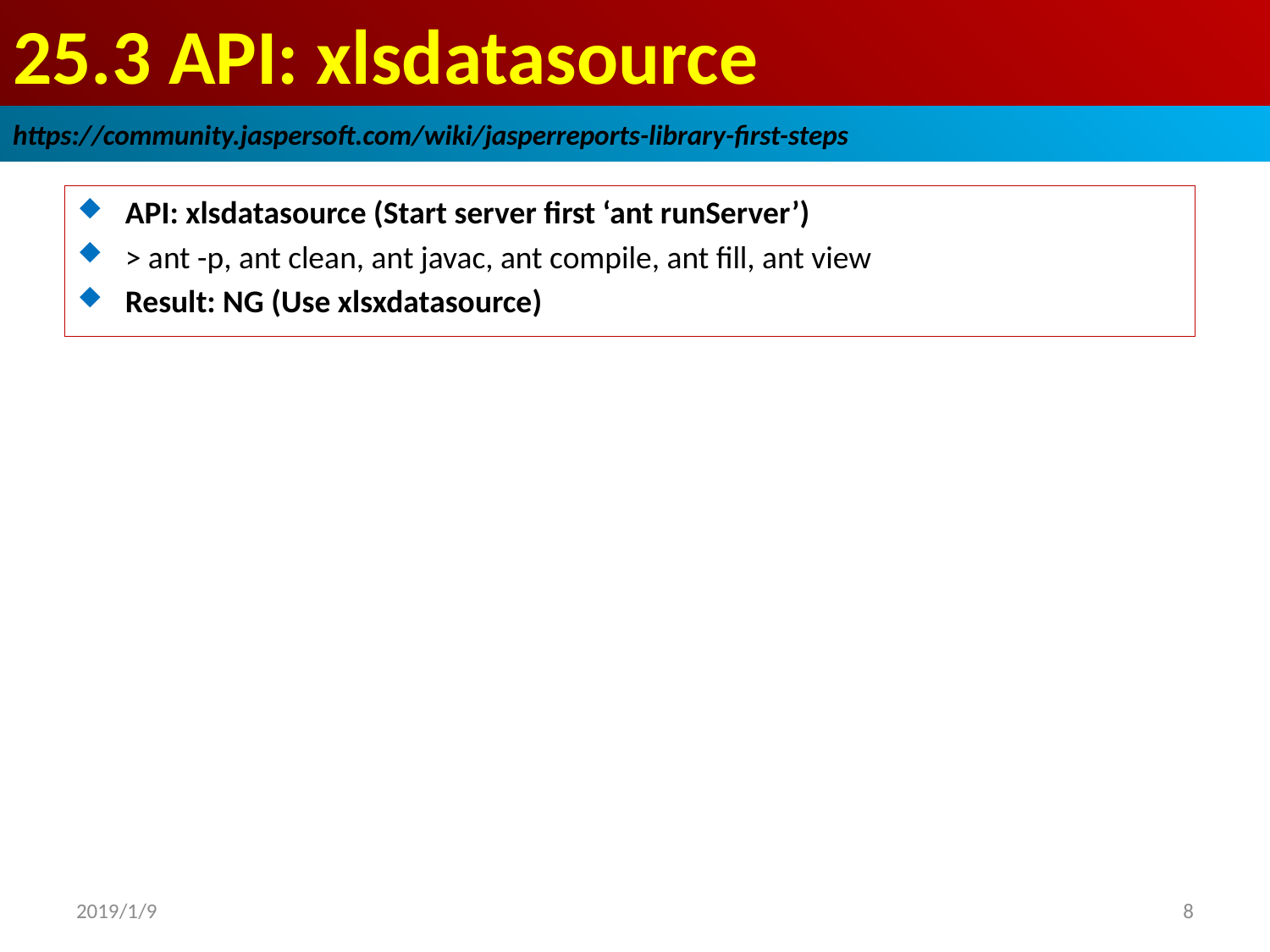

# 25.3 API: xlsdatasource
https://community.jaspersoft.com/wiki/jasperreports-library-first-steps
API: xlsdatasource (Start server first ‘ant runServer’)
> ant -p, ant clean, ant javac, ant compile, ant fill, ant view
Result: NG (Use xlsxdatasource)
2019/1/9
8